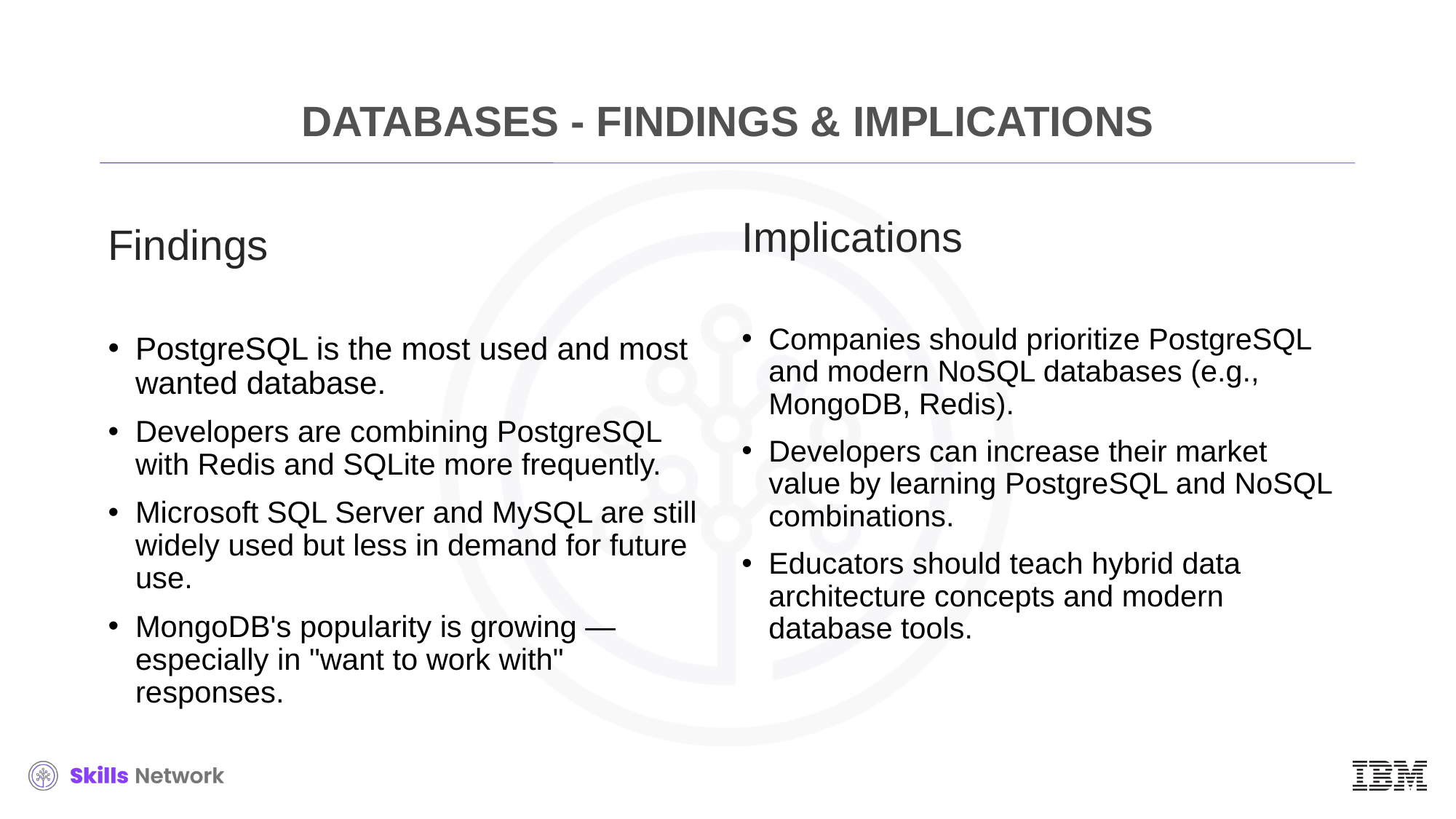

# DATABASES - FINDINGS & IMPLICATIONS
Implications

Companies should prioritize PostgreSQL and modern NoSQL databases (e.g., MongoDB, Redis).
Developers can increase their market value by learning PostgreSQL and NoSQL combinations.
Educators should teach hybrid data architecture concepts and modern database tools.

Findings

PostgreSQL is the most used and most wanted database.
Developers are combining PostgreSQL with Redis and SQLite more frequently.
Microsoft SQL Server and MySQL are still widely used but less in demand for future use.
MongoDB's popularity is growing — especially in "want to work with" responses.